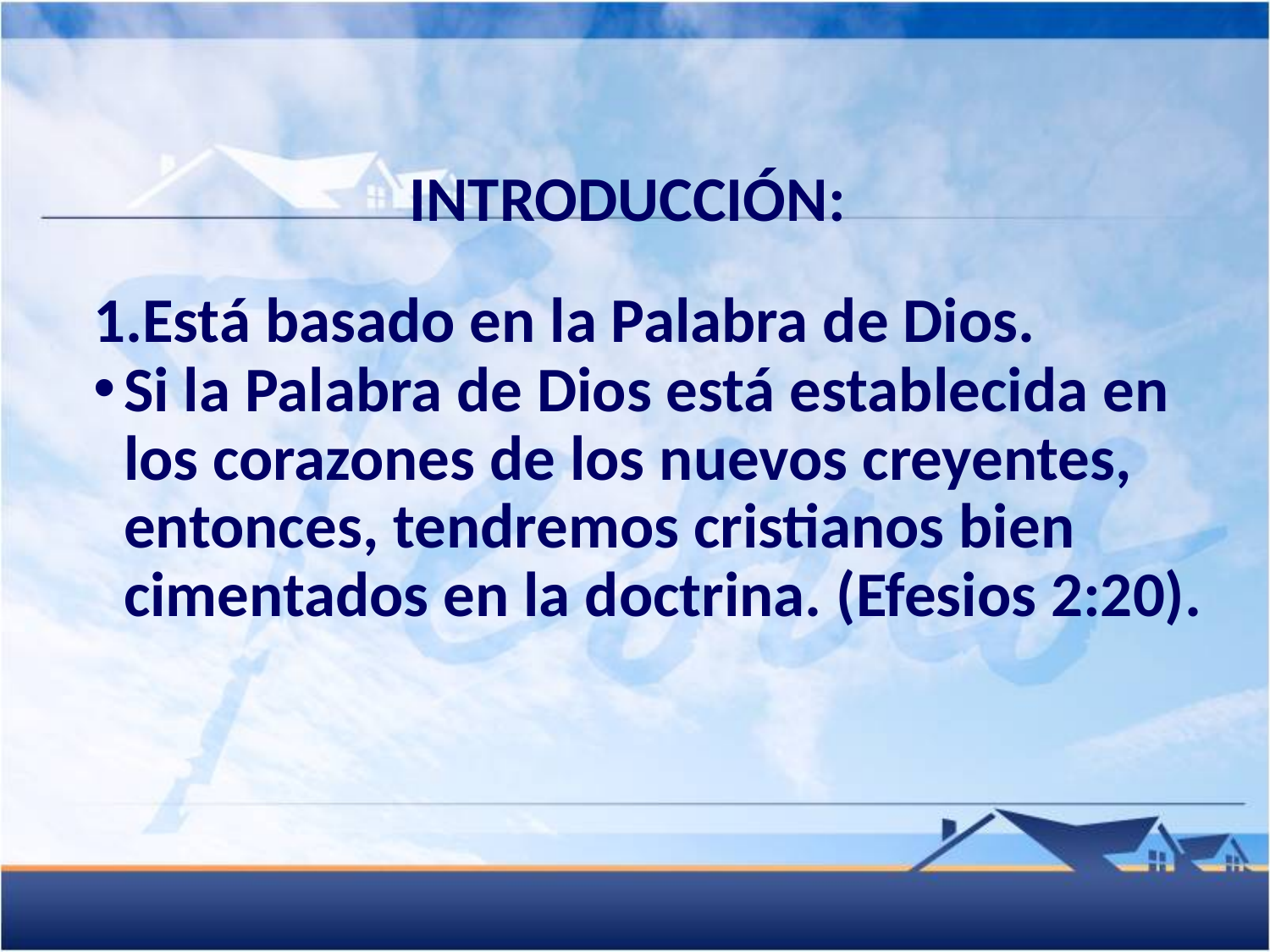

INTRODUCCIÓN:

Está basado en la Palabra de Dios.
Si la Palabra de Dios está establecida en los corazones de los nuevos creyentes, entonces, tendremos cristianos bien cimentados en la doctrina. (Efesios 2:20).